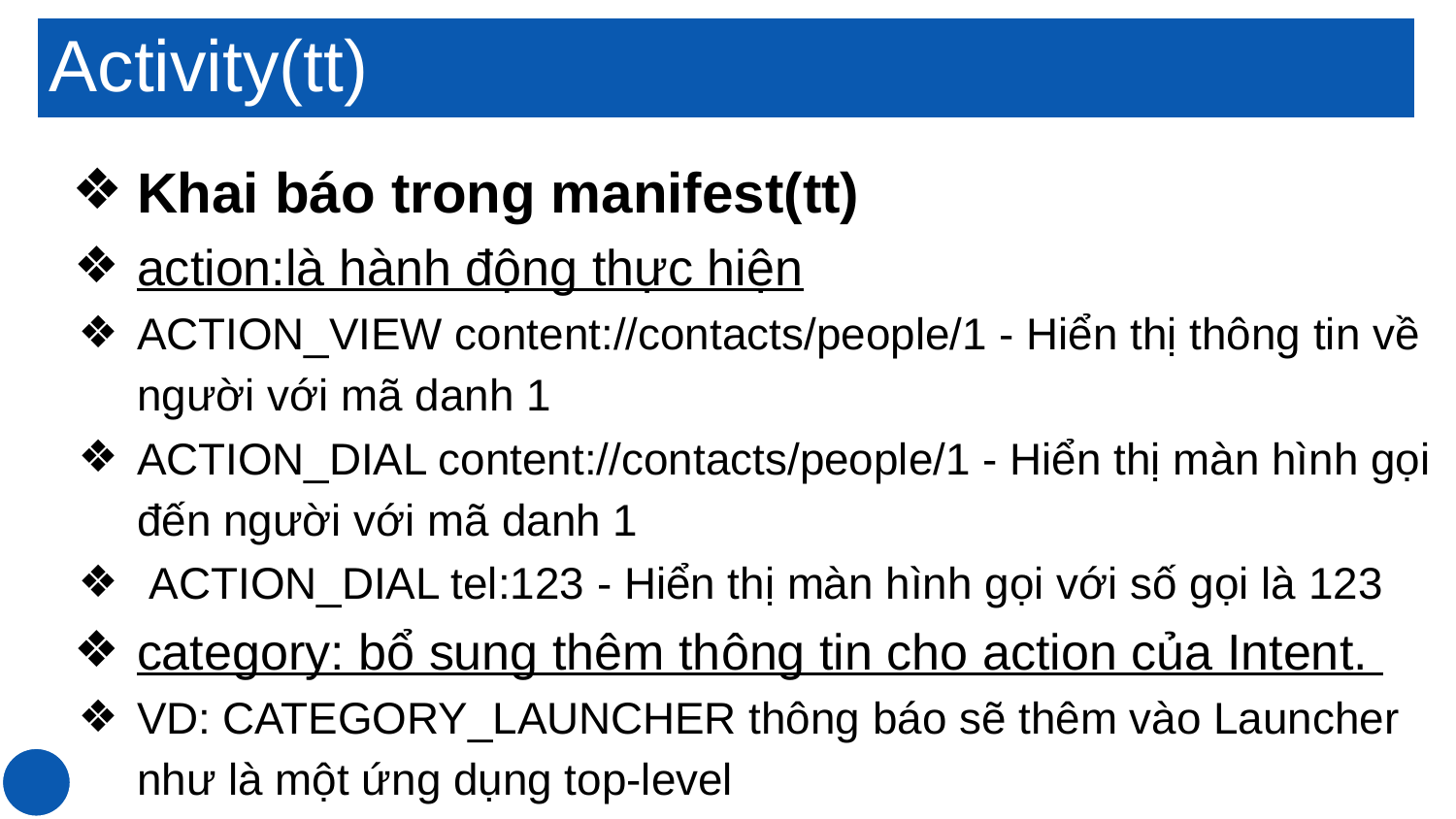

Activity(tt)
Khai báo trong manifest(tt)
action:là hành động thực hiện
ACTION_VIEW content://contacts/people/1 - Hiển thị thông tin về người với mã danh 1
ACTION_DIAL content://contacts/people/1 - Hiển thị màn hình gọi đến người với mã danh 1
 ACTION_DIAL tel:123 - Hiển thị màn hình gọi với số gọi là 123
category: bổ sung thêm thông tin cho action của Intent.
VD: CATEGORY_LAUNCHER thông báo sẽ thêm vào Launcher như là một ứng dụng top-level